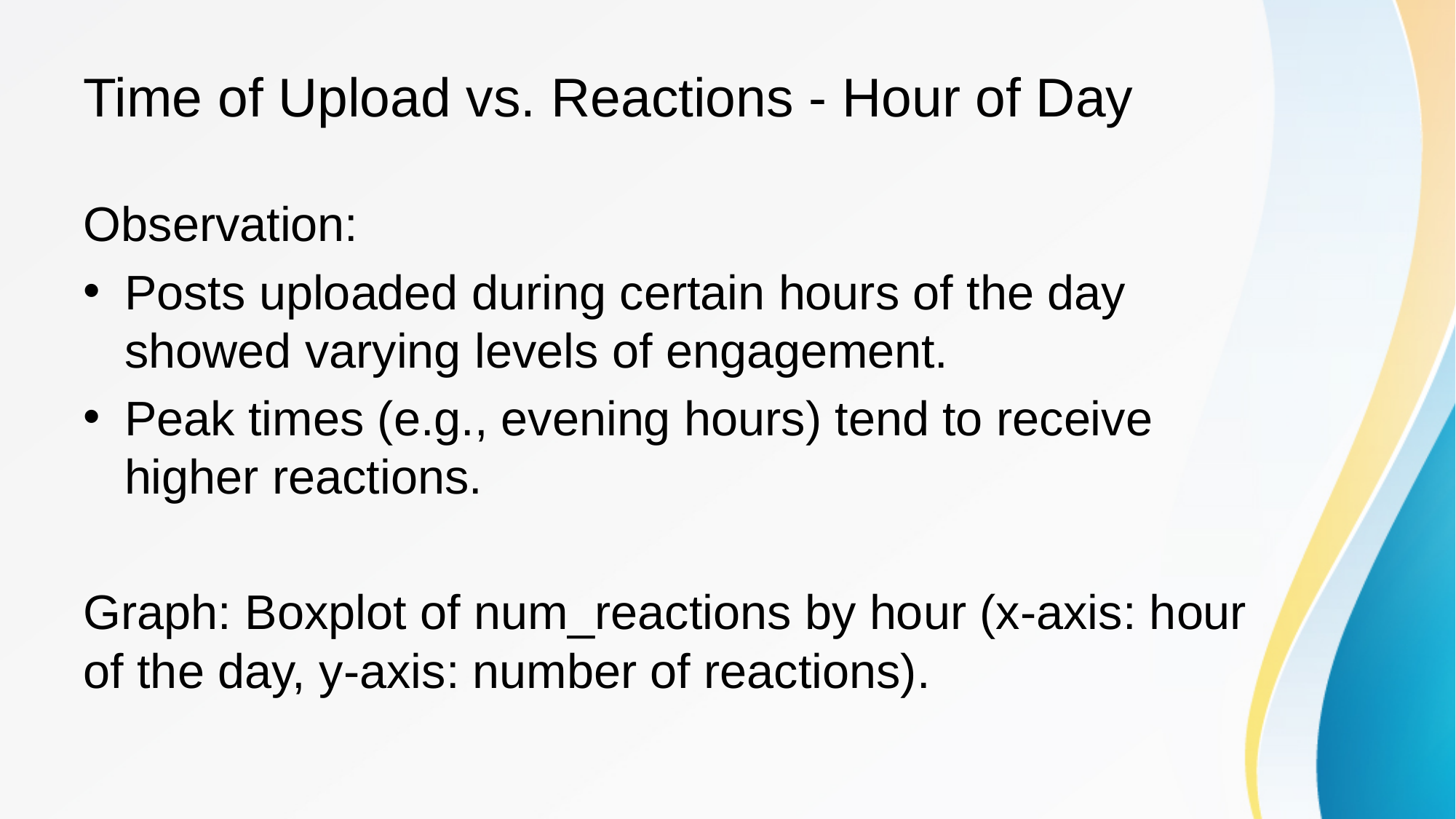

# Time of Upload vs. Reactions - Hour of Day
Observation:
Posts uploaded during certain hours of the day showed varying levels of engagement.
Peak times (e.g., evening hours) tend to receive higher reactions.

Graph: Boxplot of num_reactions by hour (x-axis: hour of the day, y-axis: number of reactions).